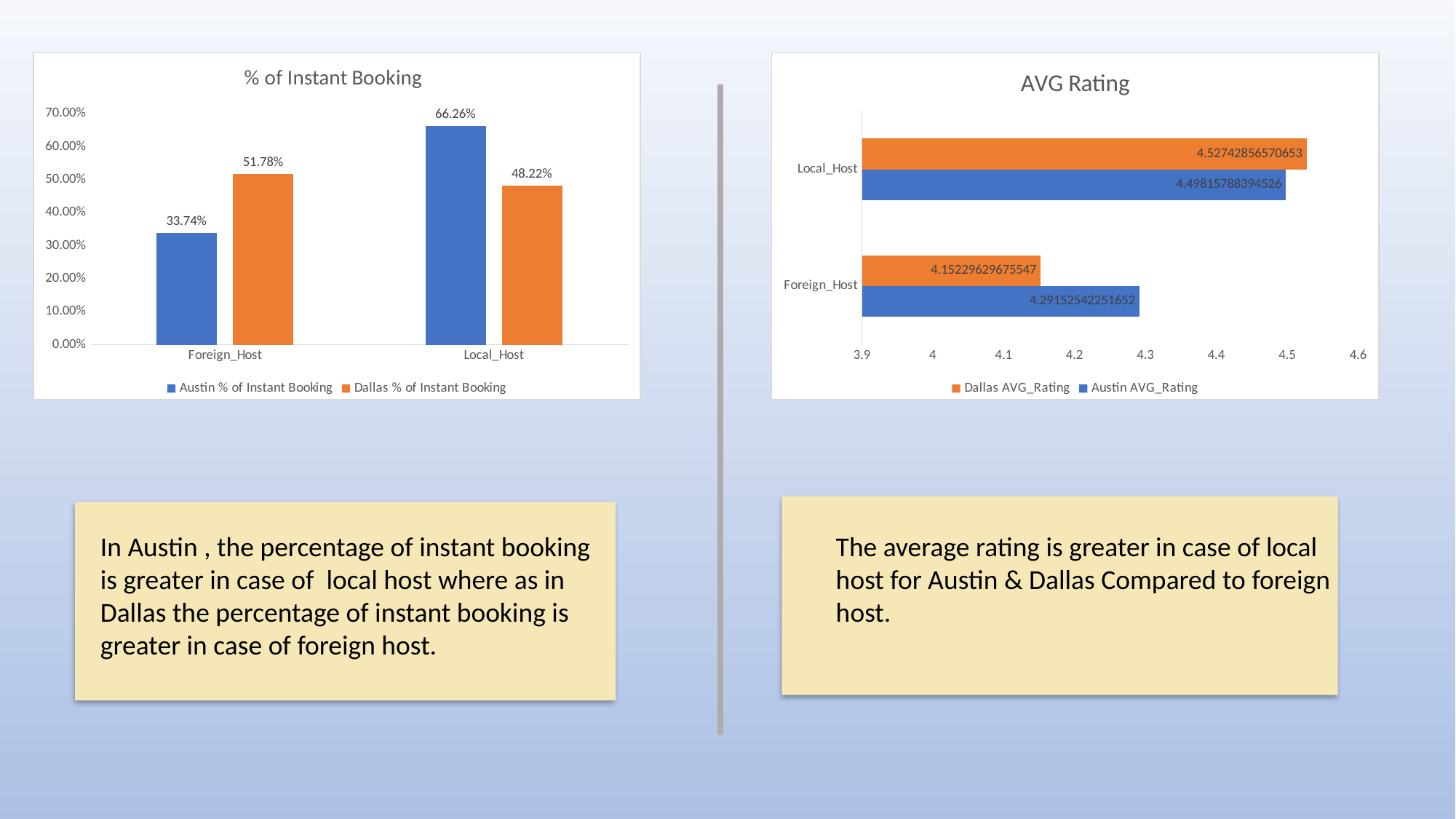

### Chart: % of Instant Booking

| Category | Austin | Dallas |
|---|---|---|
| Foreign_Host | 0.3374313940724479 | 0.517816091954023 |
| Local_Host | 0.6625686059275522 | 0.482183908045977 |

### Chart: AVG Rating

| Category | Austin | Dallas |
|---|---|---|
| Foreign_Host | 4.29152542251652 | 4.15229629675547 |
| Local_Host | 4.49815788394526 | 4.52742856570653 |

In Austin , the percentage of instant booking  is greater in case of  local host where as in Dallas the percentage of instant booking is greater in case of foreign host.
The average rating is greater in case of local host for Austin & Dallas Compared to foreign host.